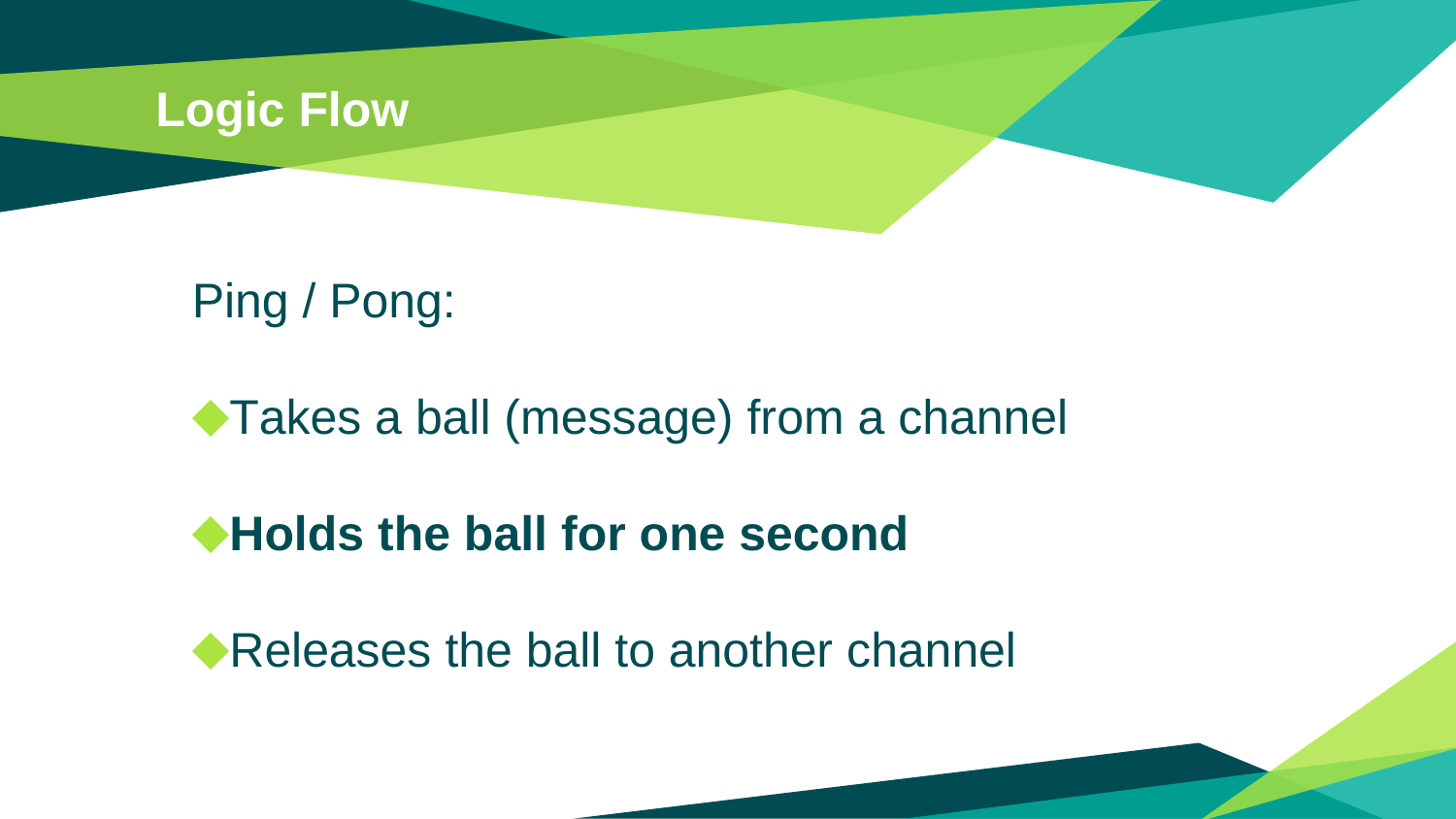

# Logic Flow
Ping / Pong:
Takes a ball (message) from a channel
Holds the ball for one second
Releases the ball to another channel